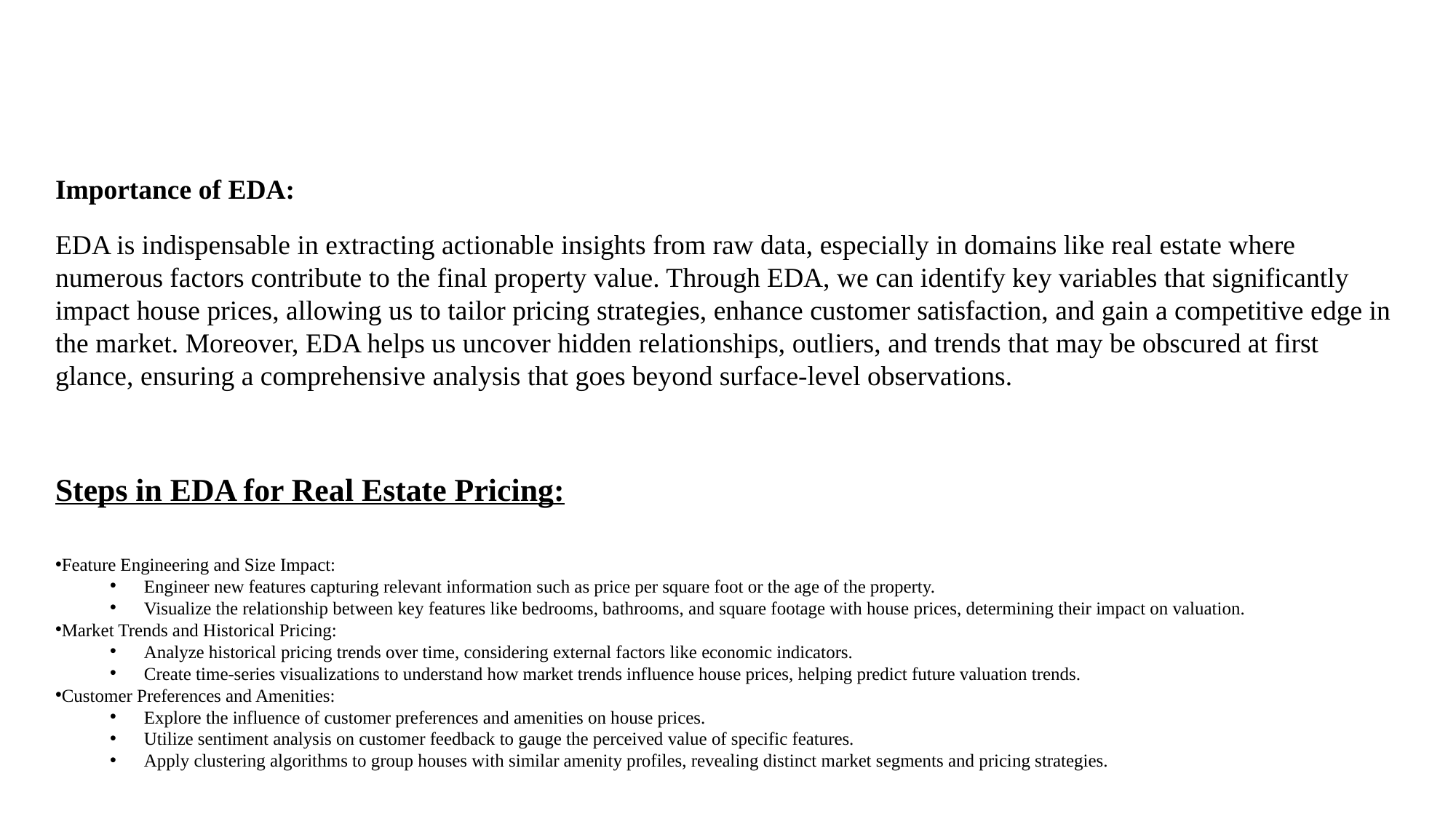

Importance of EDA:
EDA is indispensable in extracting actionable insights from raw data, especially in domains like real estate where numerous factors contribute to the final property value. Through EDA, we can identify key variables that significantly impact house prices, allowing us to tailor pricing strategies, enhance customer satisfaction, and gain a competitive edge in the market. Moreover, EDA helps us uncover hidden relationships, outliers, and trends that may be obscured at first glance, ensuring a comprehensive analysis that goes beyond surface-level observations.
Steps in EDA for Real Estate Pricing:
Feature Engineering and Size Impact:
Engineer new features capturing relevant information such as price per square foot or the age of the property.
Visualize the relationship between key features like bedrooms, bathrooms, and square footage with house prices, determining their impact on valuation.
Market Trends and Historical Pricing:
Analyze historical pricing trends over time, considering external factors like economic indicators.
Create time-series visualizations to understand how market trends influence house prices, helping predict future valuation trends.
Customer Preferences and Amenities:
Explore the influence of customer preferences and amenities on house prices.
Utilize sentiment analysis on customer feedback to gauge the perceived value of specific features.
Apply clustering algorithms to group houses with similar amenity profiles, revealing distinct market segments and pricing strategies.